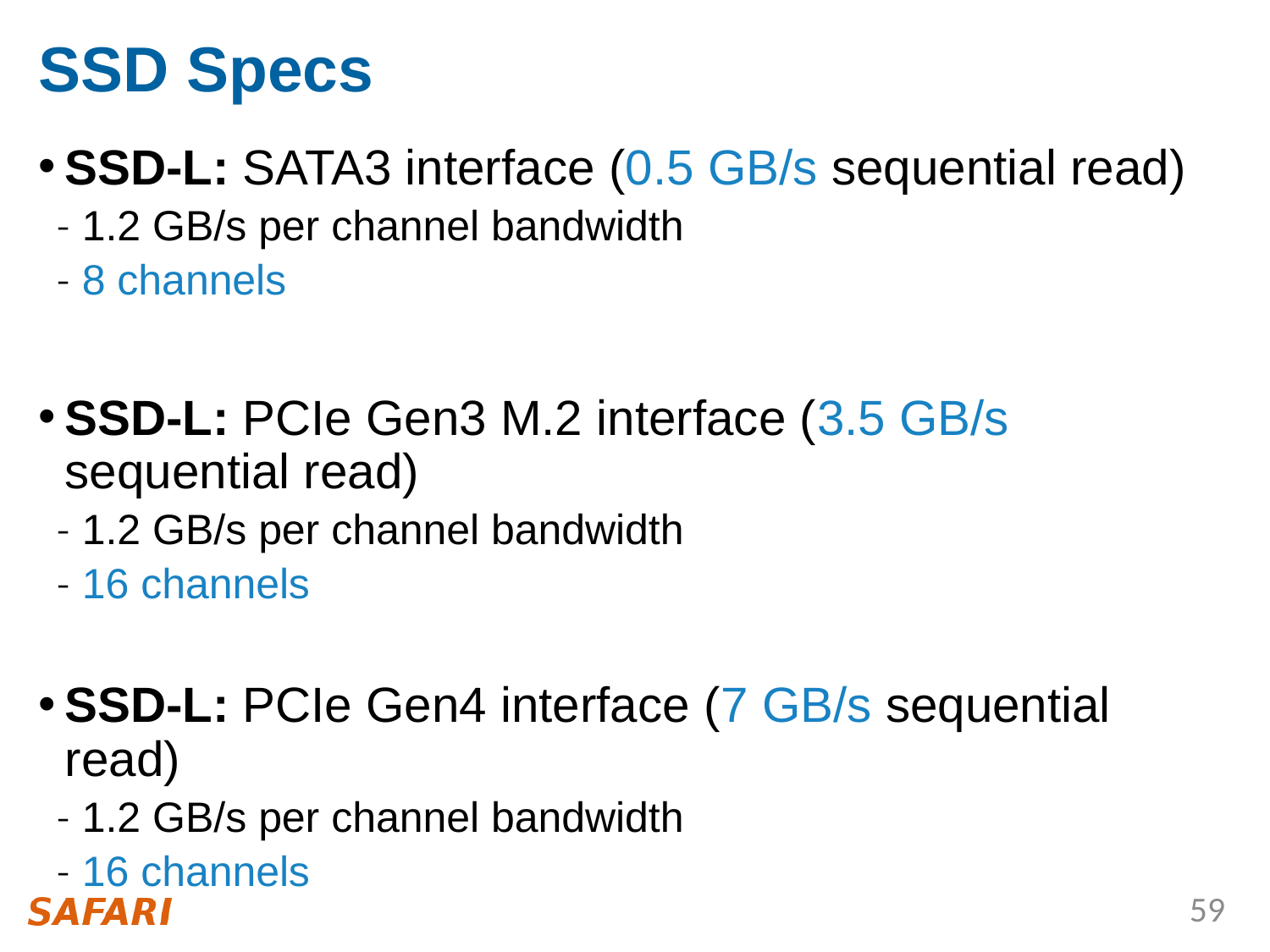

# SSD Specs
SSD-L: SATA3 interface (0.5 GB/s sequential read)
1.2 GB/s per channel bandwidth
8 channels

SSD-L: PCIe Gen3 M.2 interface (3.5 GB/s sequential read)
1.2 GB/s per channel bandwidth
16 channels

SSD-L: PCIe Gen4 interface (7 GB/s sequential read)
1.2 GB/s per channel bandwidth
16 channels